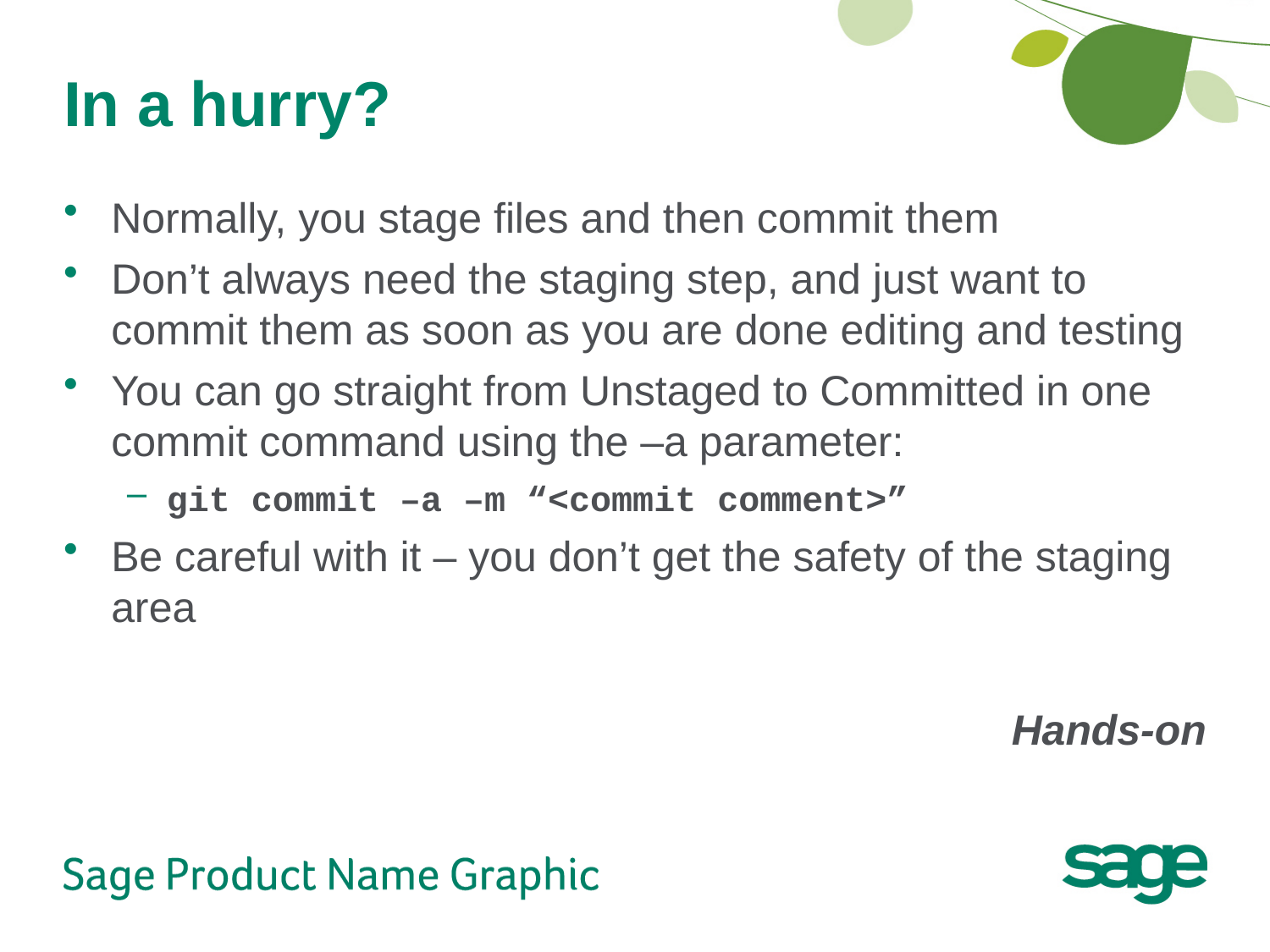

# In a hurry?
Normally, you stage files and then commit them
Don’t always need the staging step, and just want to commit them as soon as you are done editing and testing
You can go straight from Unstaged to Committed in one commit command using the –a parameter:
git commit –a –m “<commit comment>”
Be careful with it – you don’t get the safety of the staging area

Hands-on